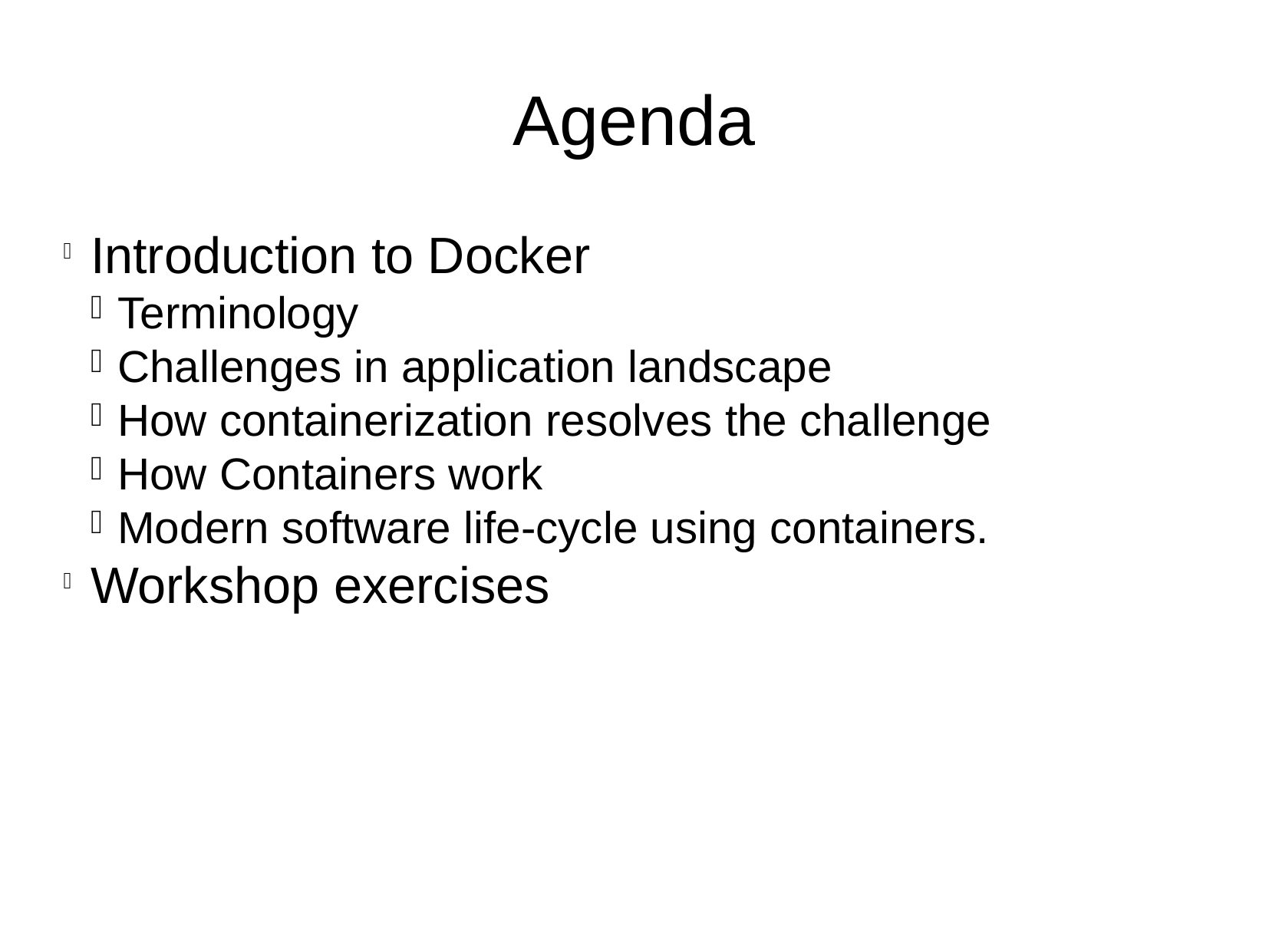

Agenda
Introduction to Docker
Terminology
Challenges in application landscape
How containerization resolves the challenge
How Containers work
Modern software life-cycle using containers.
Workshop exercises